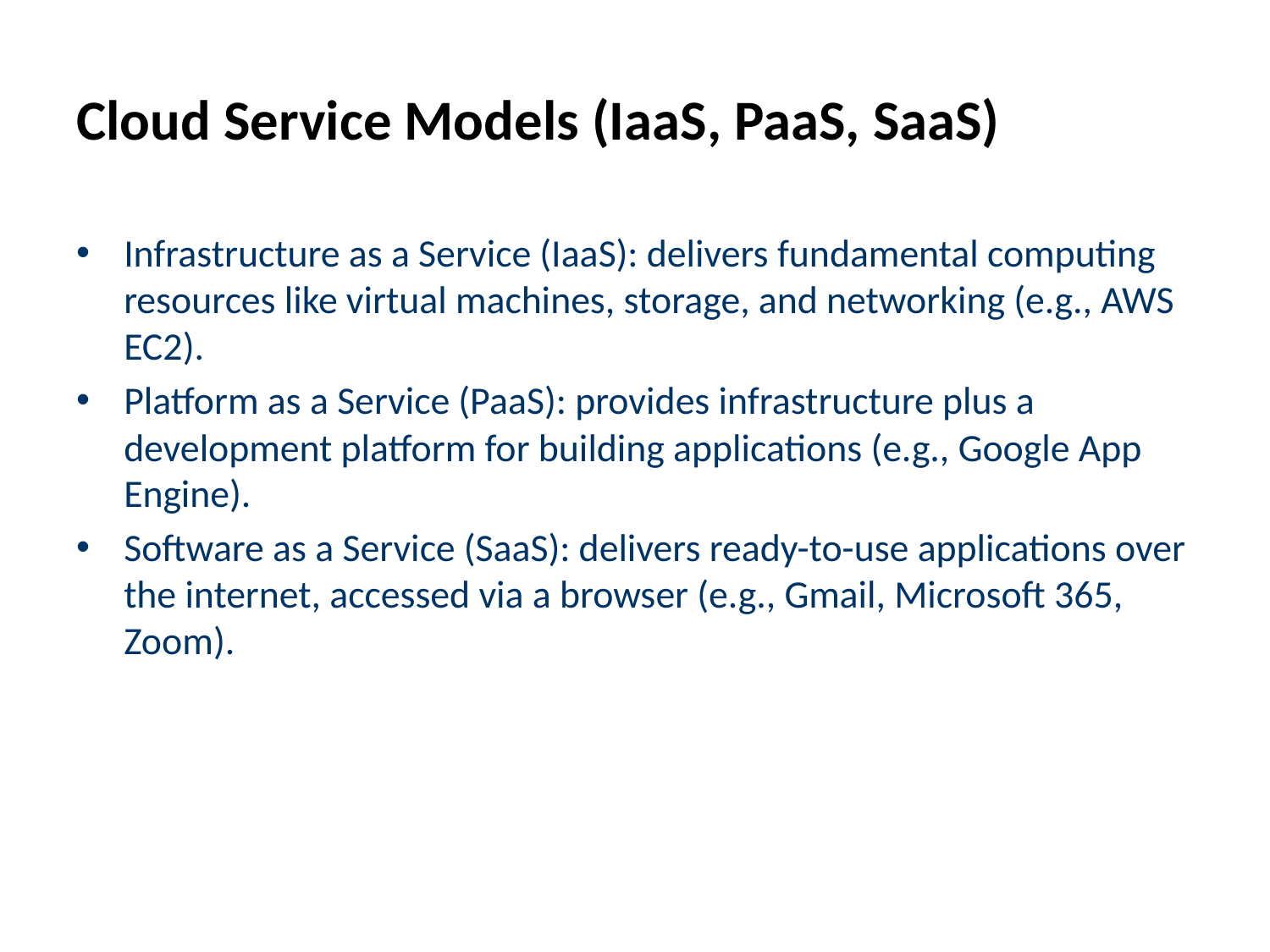

# Cloud Service Models (IaaS, PaaS, SaaS)
Infrastructure as a Service (IaaS): delivers fundamental computing resources like virtual machines, storage, and networking (e.g., AWS EC2).
Platform as a Service (PaaS): provides infrastructure plus a development platform for building applications (e.g., Google App Engine).
Software as a Service (SaaS): delivers ready-to-use applications over the internet, accessed via a browser (e.g., Gmail, Microsoft 365, Zoom).